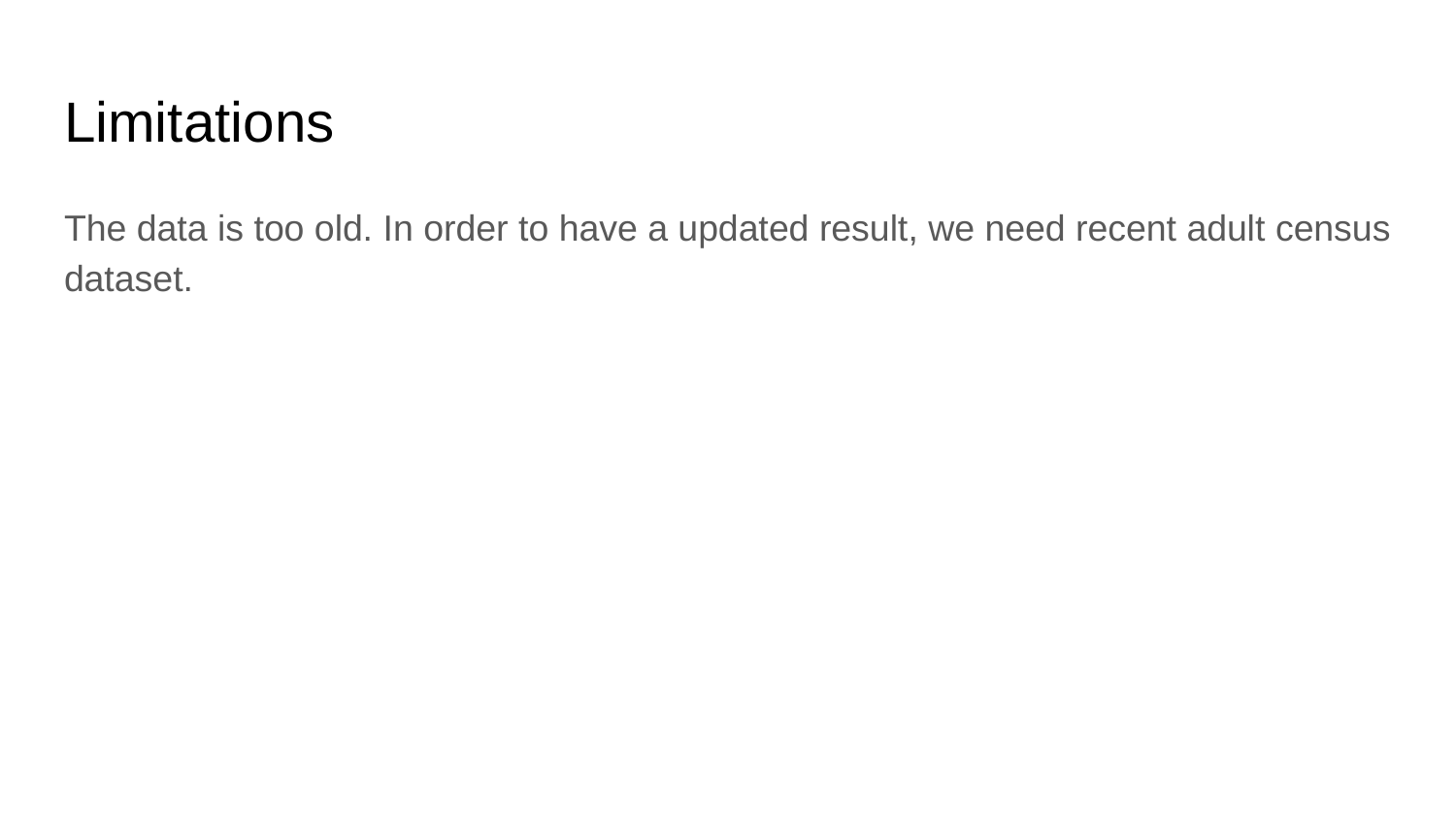

# Limitations
The data is too old. In order to have a updated result, we need recent adult census dataset.